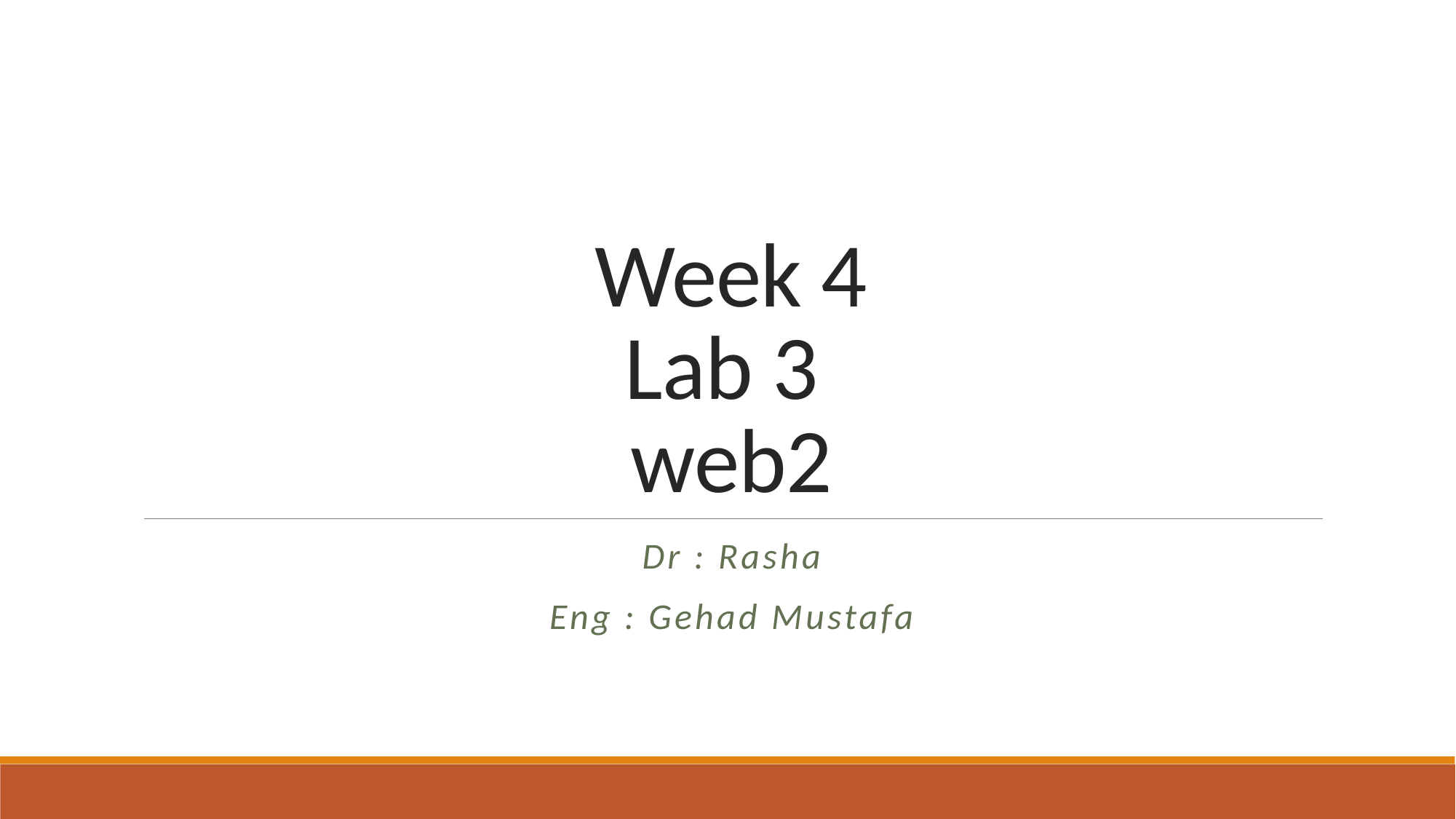

# Week 4 Lab 3 web2
Dr : Rasha
Eng : Gehad Mustafa